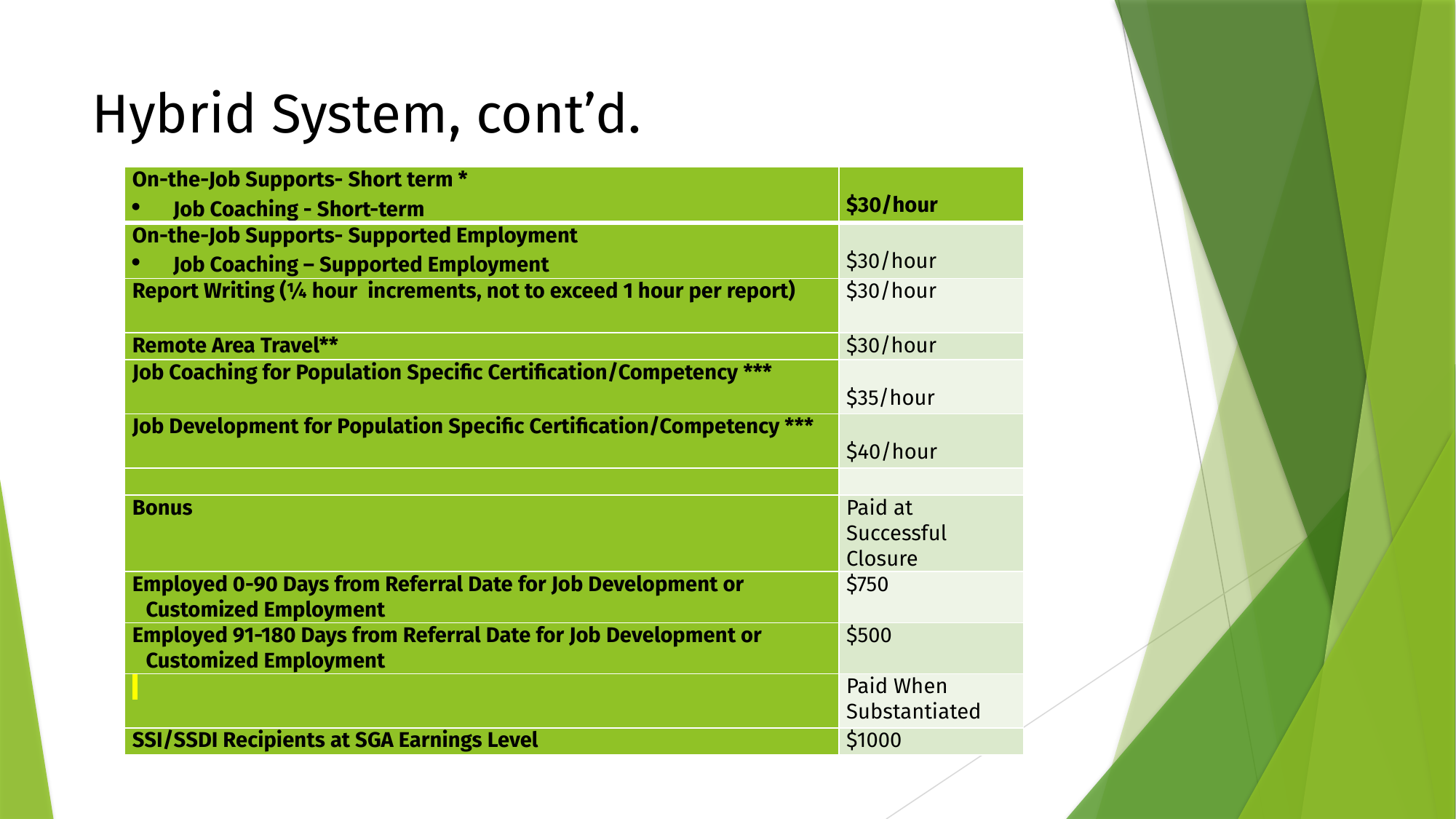

# Hybrid System, cont’d.
| On-the-Job Supports- Short term \* Job Coaching - Short-term | $30/hour |
| --- | --- |
| On-the-Job Supports- Supported Employment Job Coaching – Supported Employment | $30/hour |
| Report Writing (¼ hour increments, not to exceed 1 hour per report) | $30/hour |
| Remote Area Travel\*\* | $30/hour |
| Job Coaching for Population Specific Certification/Competency \*\*\* | $35/hour |
| Job Development for Population Specific Certification/Competency \*\*\* | $40/hour |
|  |  |
| Bonus | Paid at Successful Closure |
| Employed 0-90 Days from Referral Date for Job Development or Customized Employment | $750 |
| Employed 91-180 Days from Referral Date for Job Development or Customized Employment | $500 |
|  | Paid When Substantiated |
| SSI/SSDI Recipients at SGA Earnings Level | $1000 |